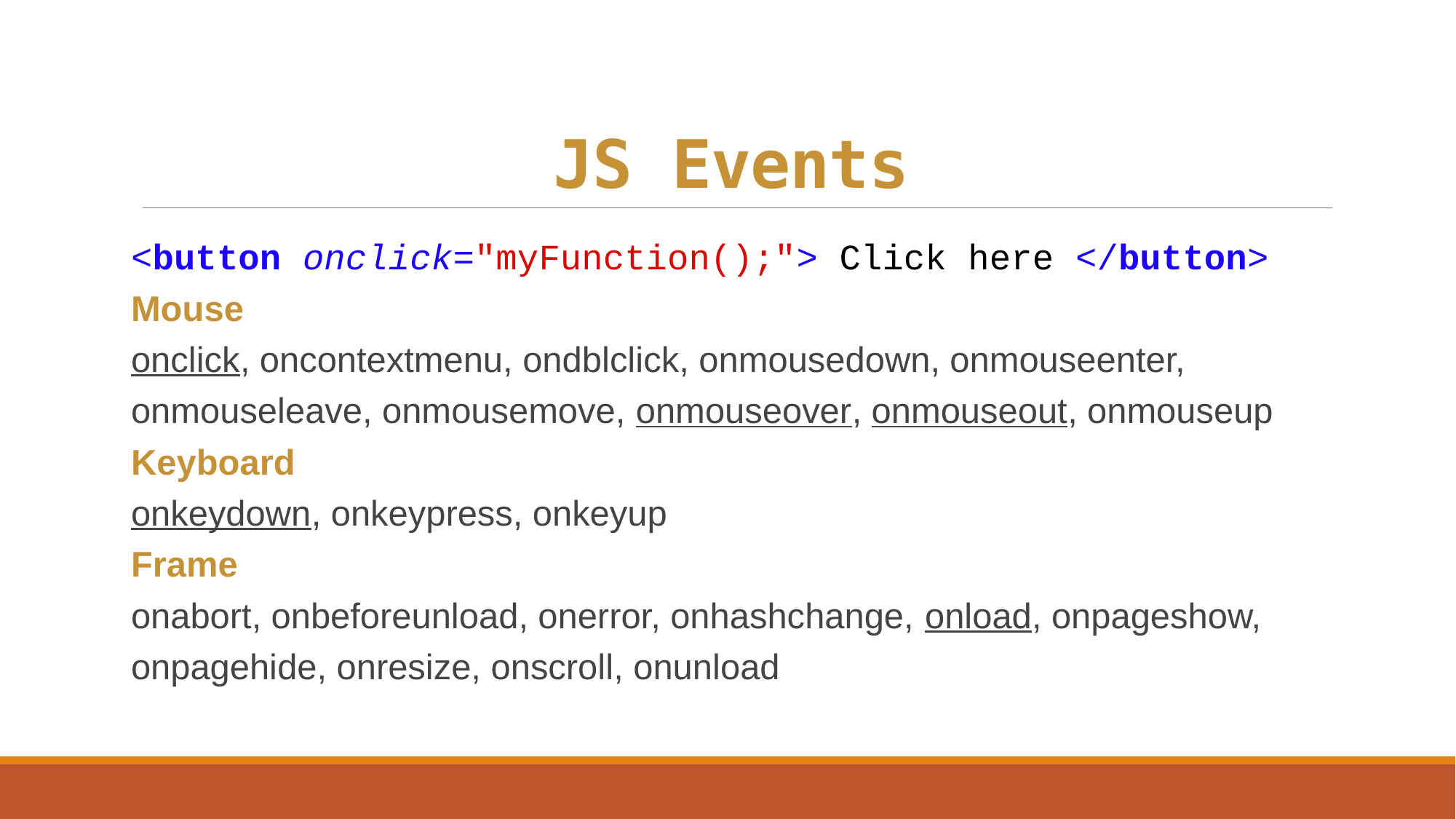

# JS Events
<button onclick="myFunction();"> Click here </button>
Mouse
onclick, oncontextmenu, ondblclick, onmousedown, onmouseenter, onmouseleave, onmousemove, onmouseover, onmouseout, onmouseup
Keyboard
onkeydown, onkeypress, onkeyup
Frame
onabort, onbeforeunload, onerror, onhashchange, onload, onpageshow, onpagehide, onresize, onscroll, onunload